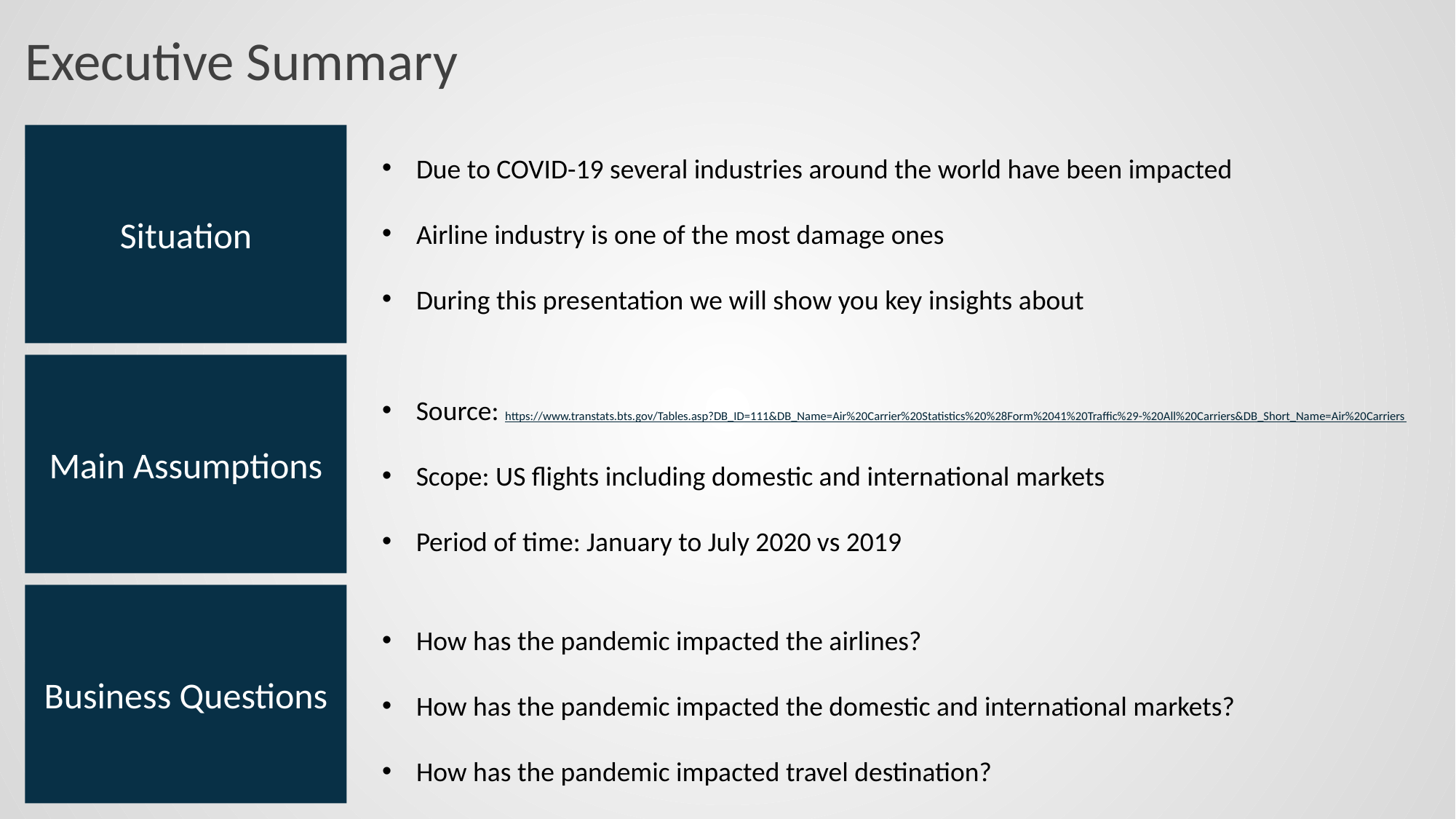

# Executive Summary
Due to COVID-19 several industries around the world have been impacted
Airline industry is one of the most damage ones
During this presentation we will show you key insights about

Situation
Main Assumptions
Source: https://www.transtats.bts.gov/Tables.asp?DB_ID=111&DB_Name=Air%20Carrier%20Statistics%20%28Form%2041%20Traffic%29-%20All%20Carriers&DB_Short_Name=Air%20Carriers
Scope: US flights including domestic and international markets
Period of time: January to July 2020 vs 2019
Business Questions
How has the pandemic impacted the airlines?
How has the pandemic impacted the domestic and international markets?
How has the pandemic impacted travel destination?